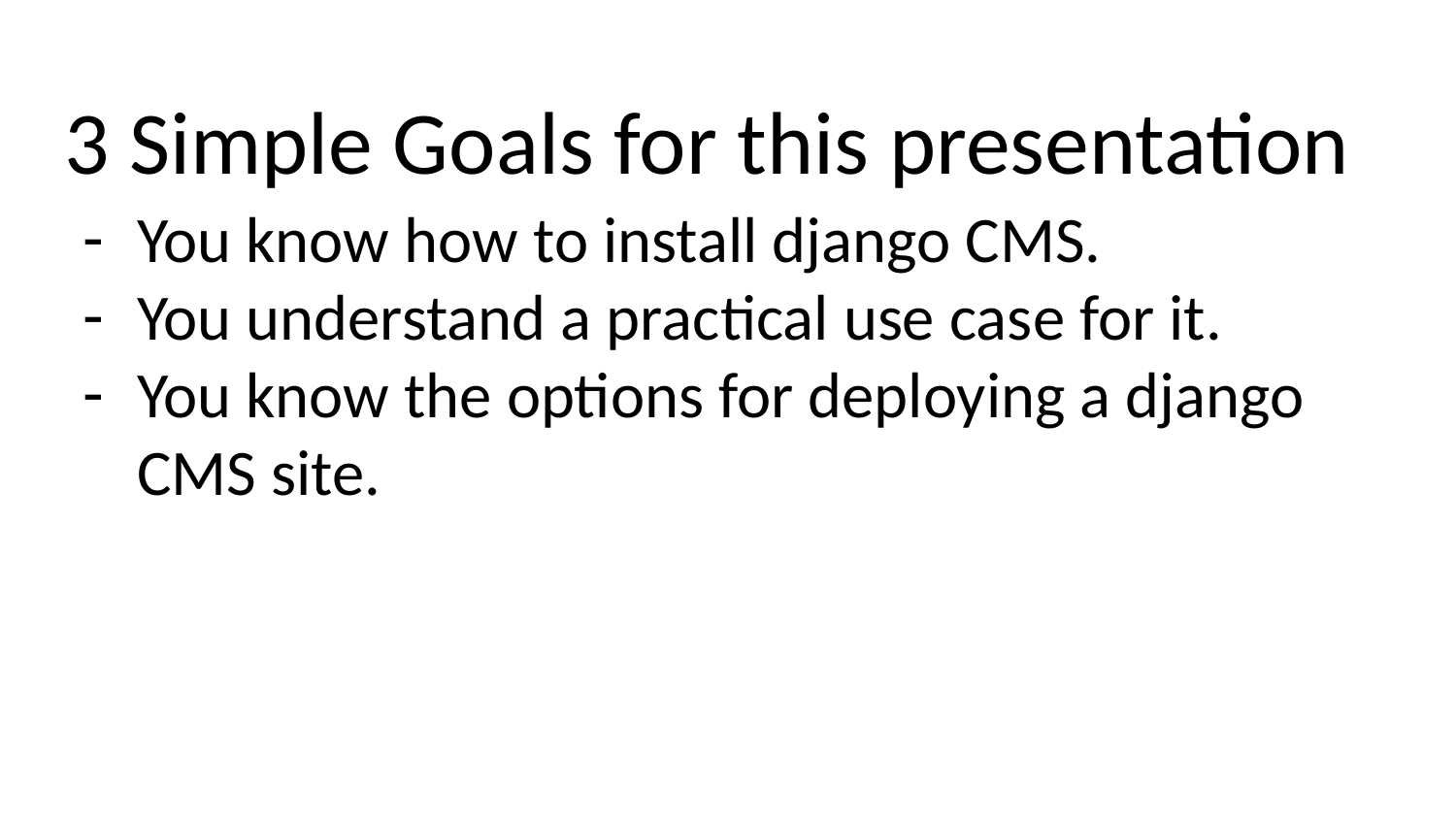

# 3 Simple Goals for this presentation
You know how to install django CMS.
You understand a practical use case for it.
You know the options for deploying a django CMS site.